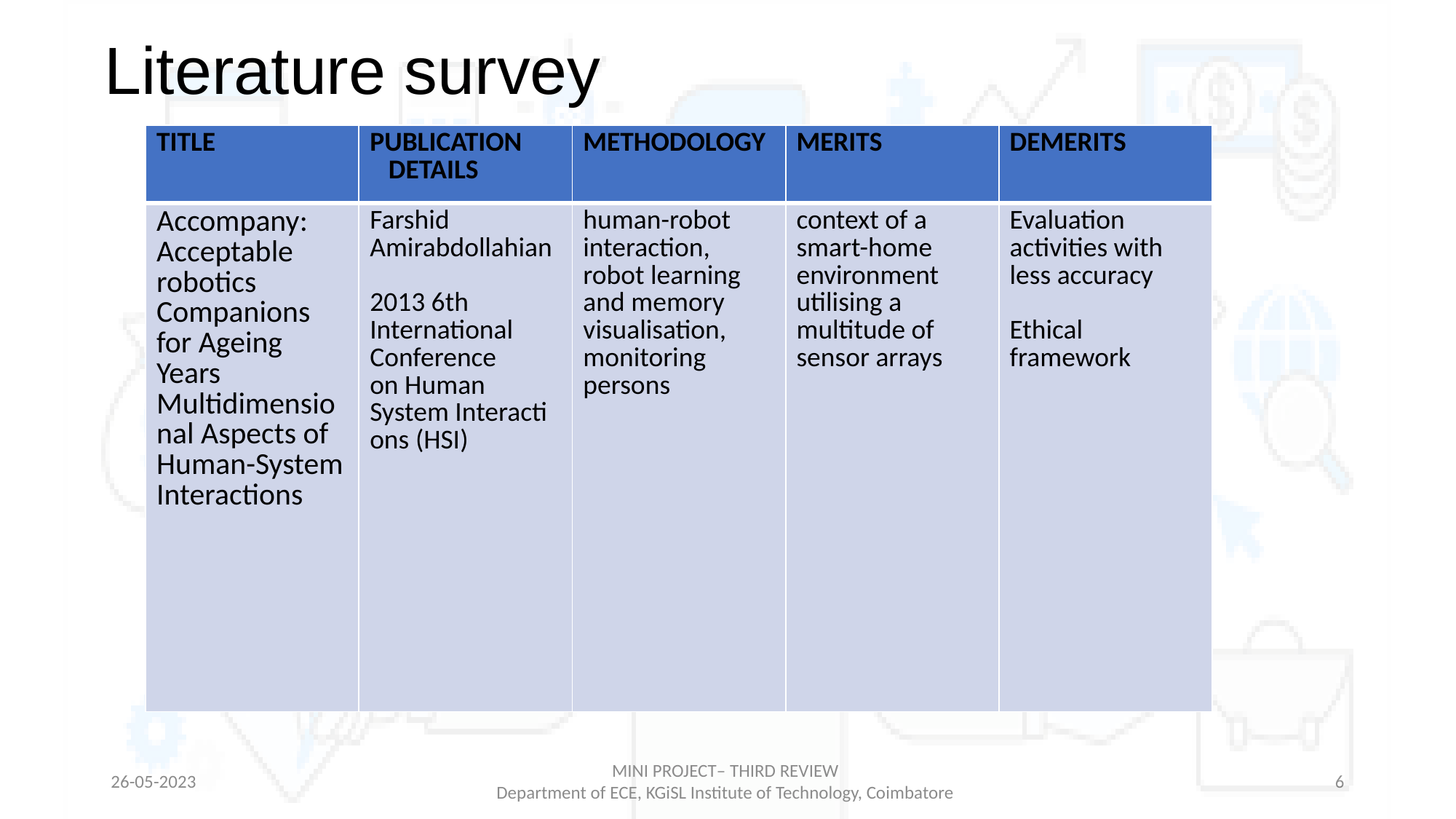

# Literature survey
| TITLE | PUBLICATION DETAILS | METHODOLOGY | MERITS | DEMERITS |
| --- | --- | --- | --- | --- |
| Accompany: Acceptable robotics Companions for Ageing Years Multidimensional Aspects of Human-System Interactions | Farshid Amirabdollahian 2013 6th International Conference on Human System Interactions (HSI) | human-robot interaction, robot learning and memory visualisation, monitoring persons | context of a smart-home environment utilising a multitude of sensor arrays | Evaluation activities with less accuracy Ethical framework |
26-05-2023
MINI PROJECT– THIRD REVIEW
Department of ECE, KGiSL Institute of Technology, Coimbatore
6